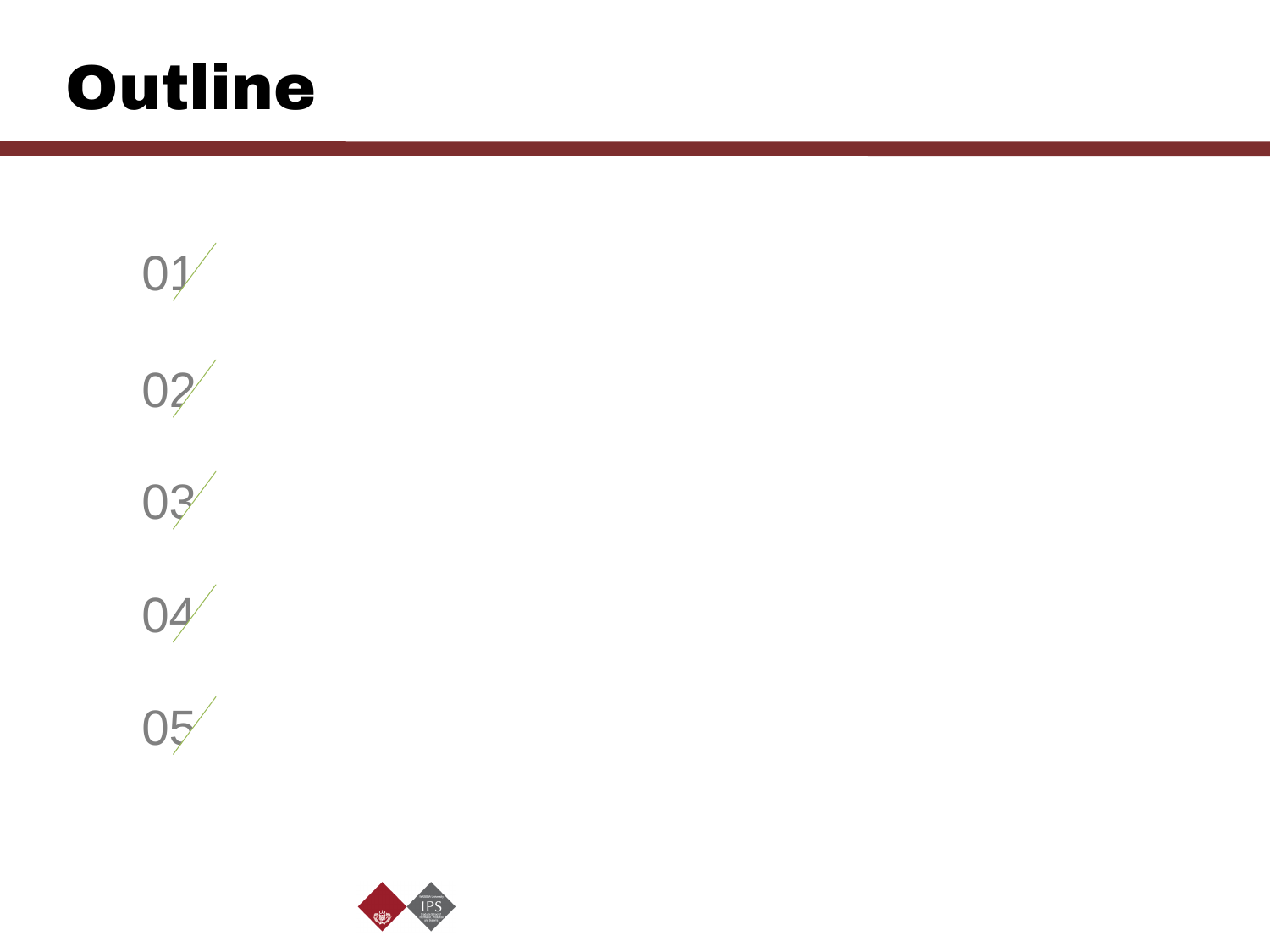

# Outline
01

02

03

04

05